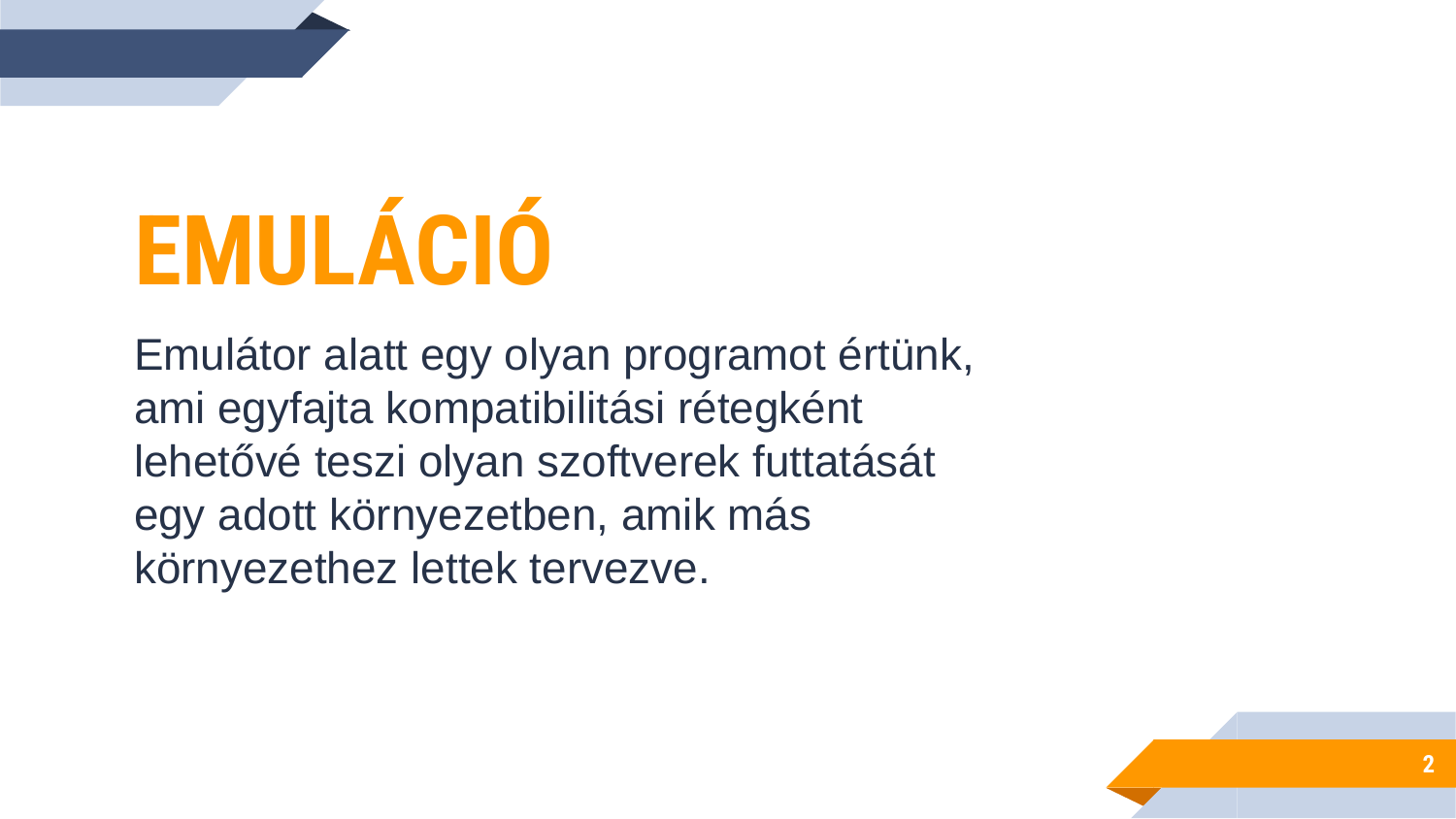

EMULÁCIÓ
Emulátor alatt egy olyan programot értünk, ami egyfajta kompatibilitási rétegként lehetővé teszi olyan szoftverek futtatását egy adott környezetben, amik más környezethez lettek tervezve.
2